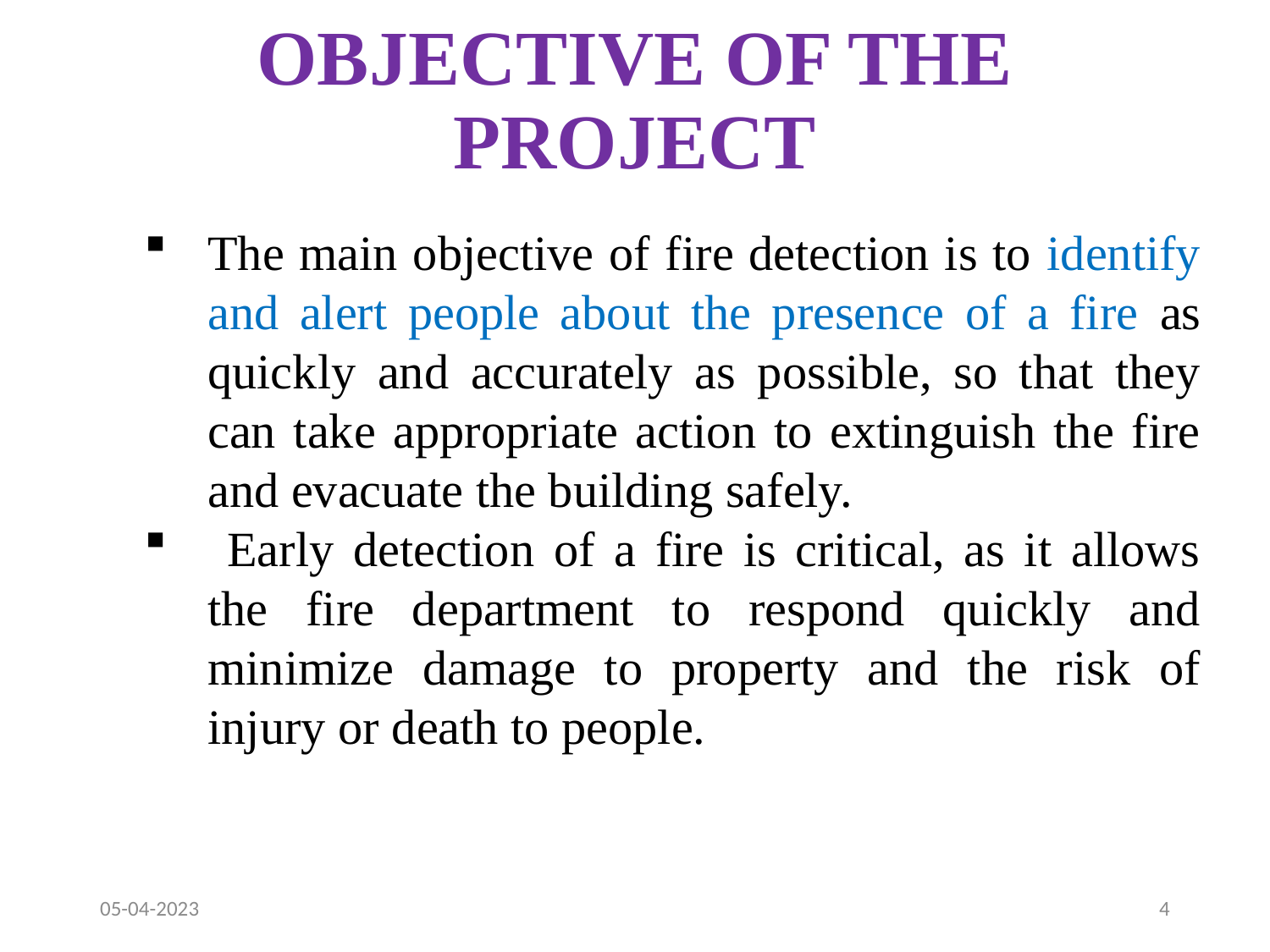

# OBJECTIVE OF THE PROJECT
The main objective of fire detection is to identify and alert people about the presence of a fire as quickly and accurately as possible, so that they can take appropriate action to extinguish the fire and evacuate the building safely.
 Early detection of a fire is critical, as it allows the fire department to respond quickly and minimize damage to property and the risk of injury or death to people.
05-04-2023
4